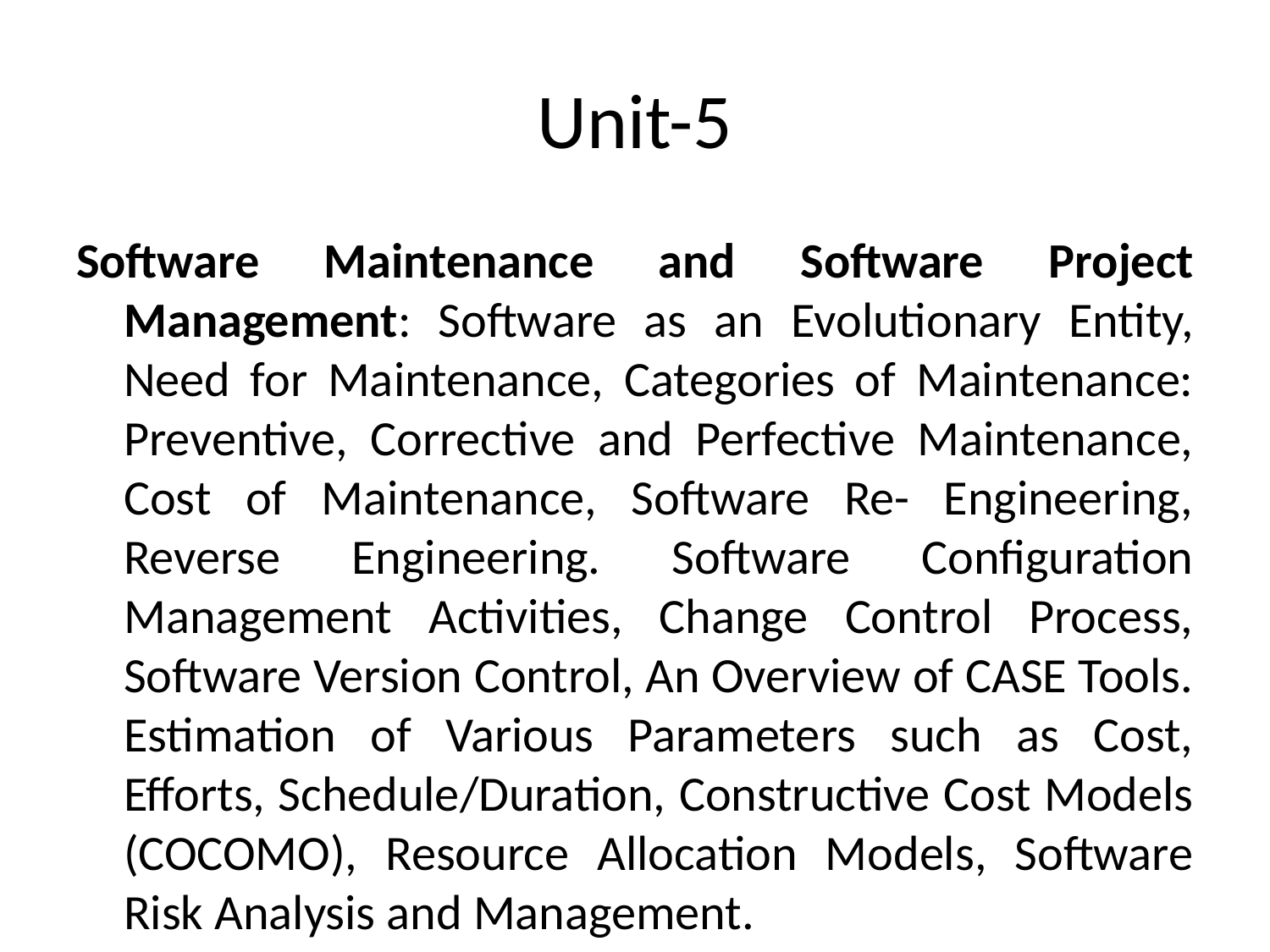

# Unit-5
Software Maintenance and Software Project Management: Software as an Evolutionary Entity, Need for Maintenance, Categories of Maintenance: Preventive, Corrective and Perfective Maintenance, Cost of Maintenance, Software Re- Engineering, Reverse Engineering. Software Configuration Management Activities, Change Control Process, Software Version Control, An Overview of CASE Tools. Estimation of Various Parameters such as Cost, Efforts, Schedule/Duration, Constructive Cost Models (COCOMO), Resource Allocation Models, Software Risk Analysis and Management.